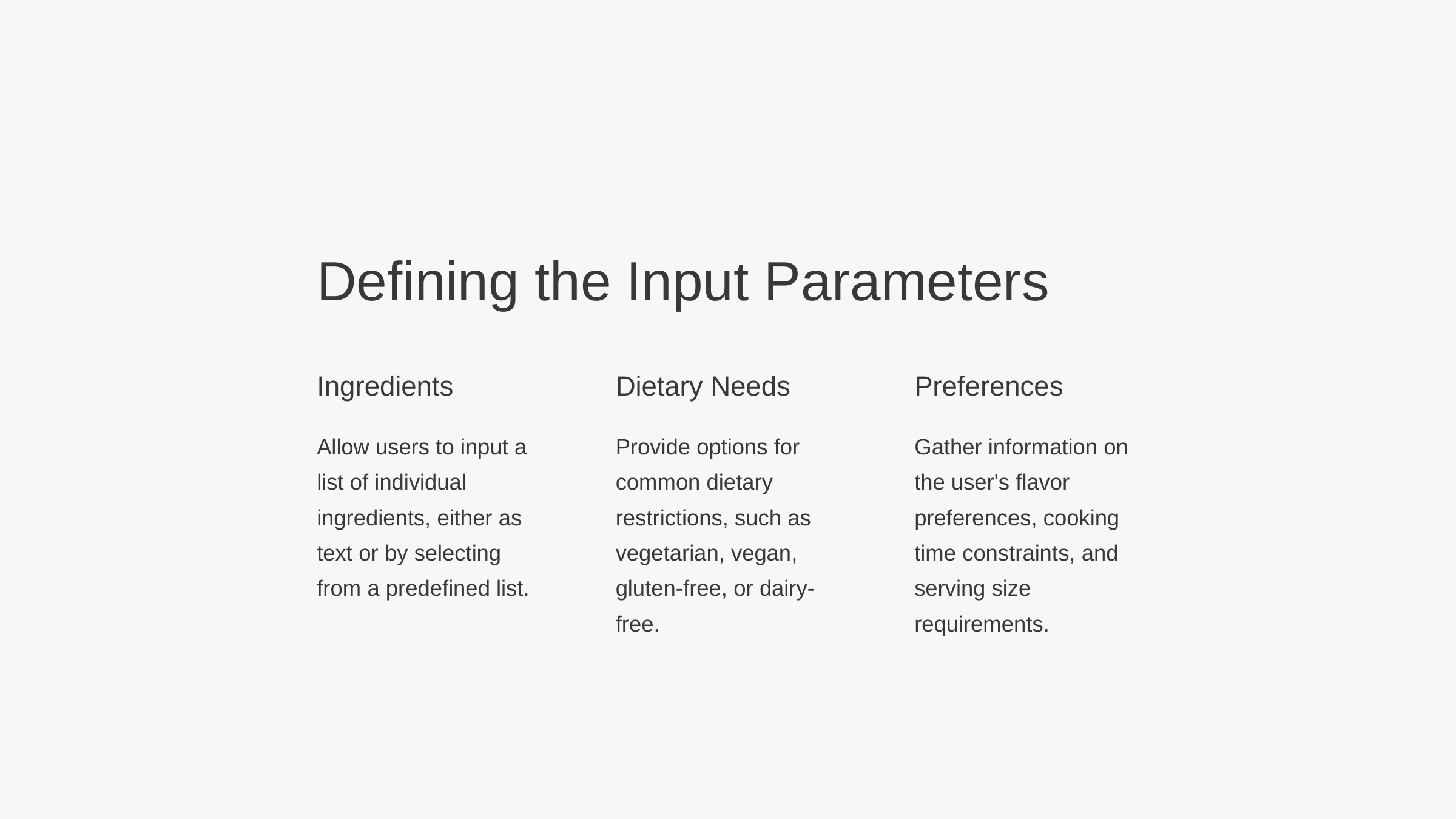

Defining the Input Parameters
Ingredients
Dietary Needs
Preferences
Allow users to input a list of individual ingredients, either as text or by selecting from a predefined list.
Provide options for common dietary restrictions, such as vegetarian, vegan, gluten-free, or dairy-free.
Gather information on the user's flavor preferences, cooking time constraints, and serving size requirements.